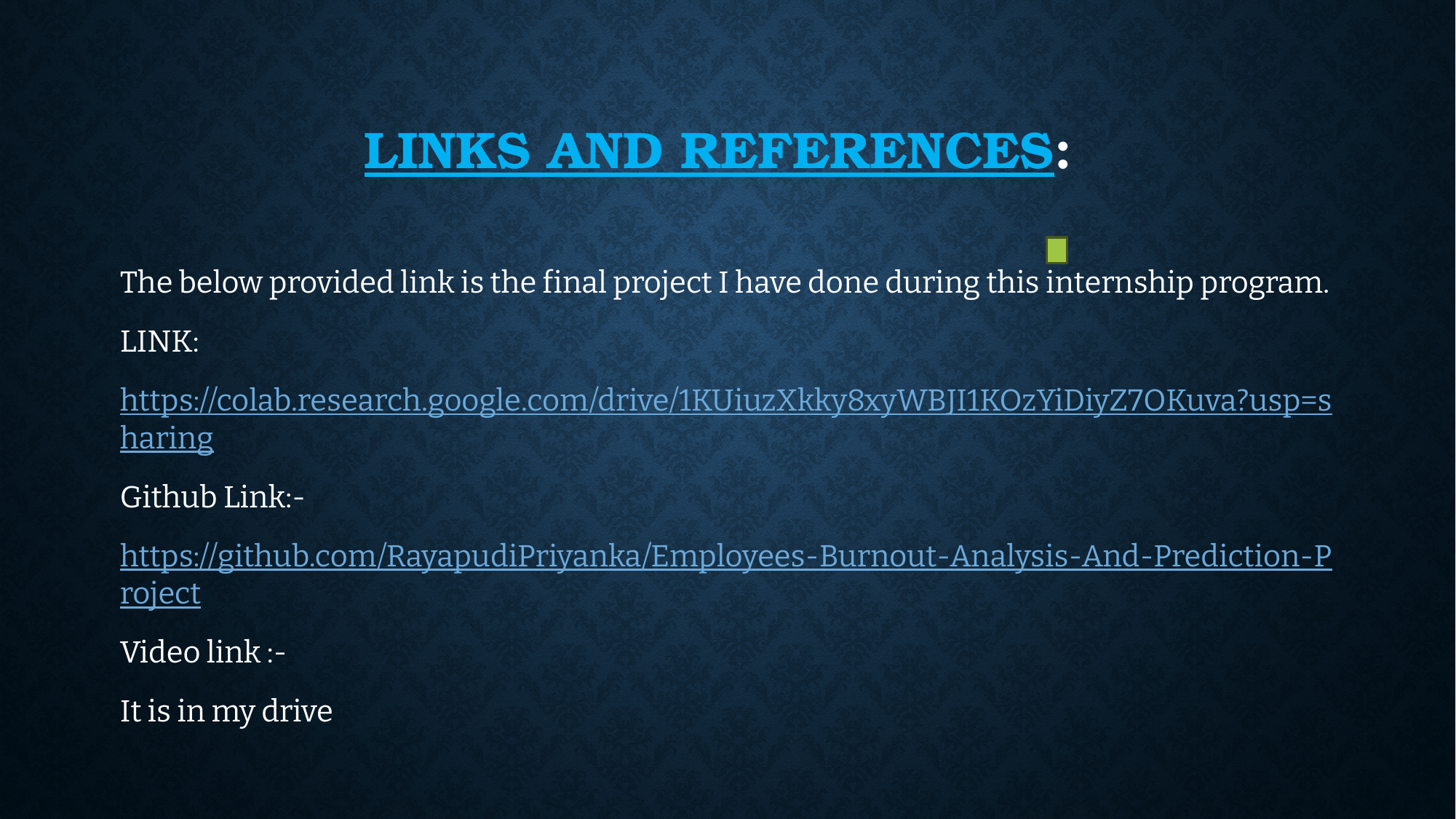

# Links and References:

The below provided link is the final project I have done during this internship program.
LINK:
https://colab.research.google.com/drive/1KUiuzXkky8xyWBJI1KOzYiDiyZ7OKuva?usp=sharing
Github Link:-
https://github.com/RayapudiPriyanka/Employees-Burnout-Analysis-And-Prediction-Project
Video link :-
It is in my drive